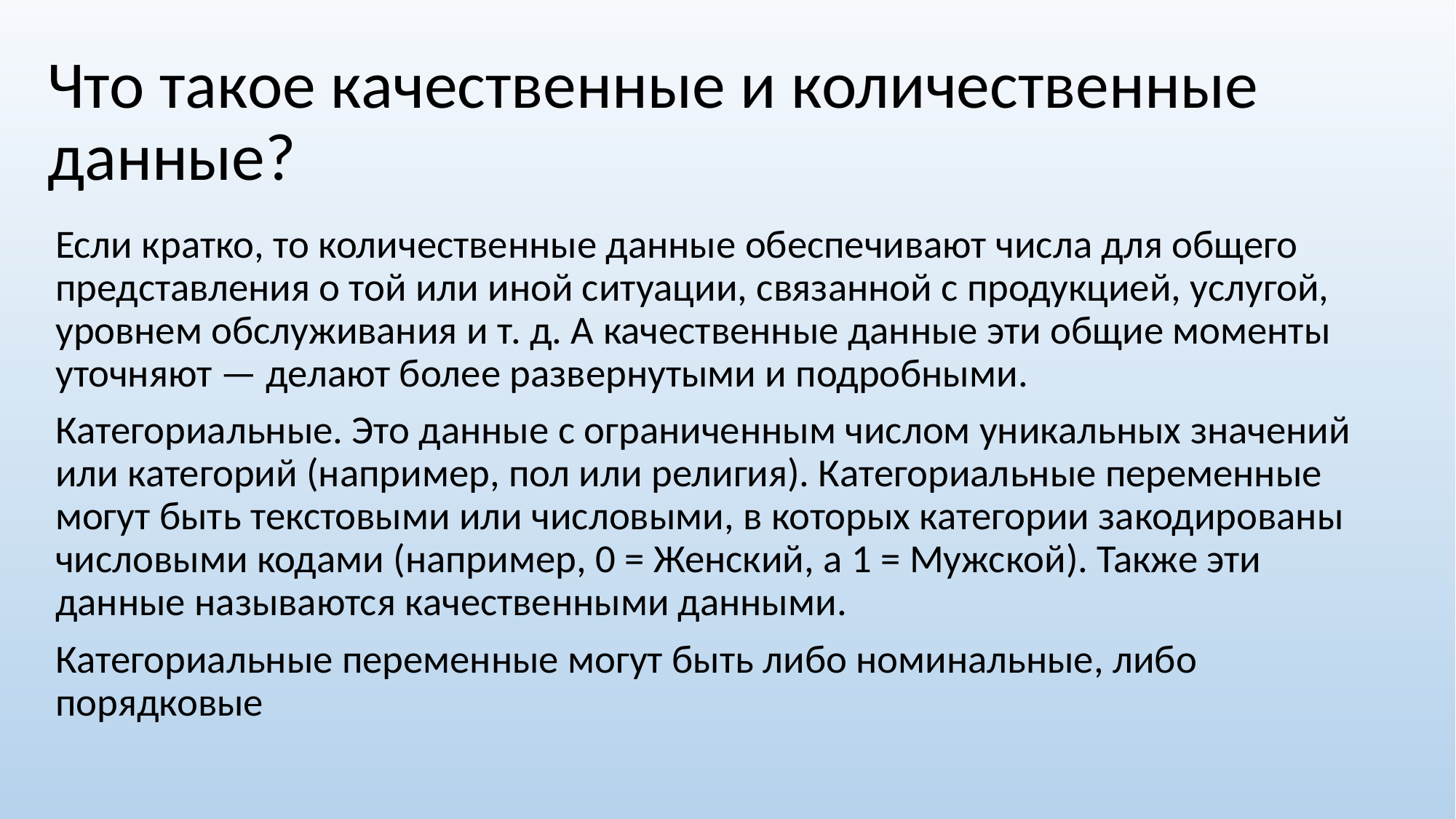

# Что такое качественные и количественные данные?
Если кратко, то количественные данные обеспечивают числа для общего представления о той или иной ситуации, связанной с продукцией, услугой, уровнем обслуживания и т. д. А качественные данные эти общие моменты уточняют — делают более развернутыми и подробными.
Категориальные. Это данные с ограниченным числом уникальных значений или категорий (например, пол или религия). Категориальные переменные могут быть текстовыми или числовыми, в которых категории закодированы числовыми кодами (например, 0 = Женский, а 1 = Мужской). Также эти данные называются качественными данными.
Категориальные переменные могут быть либо номинальные, либо порядковые